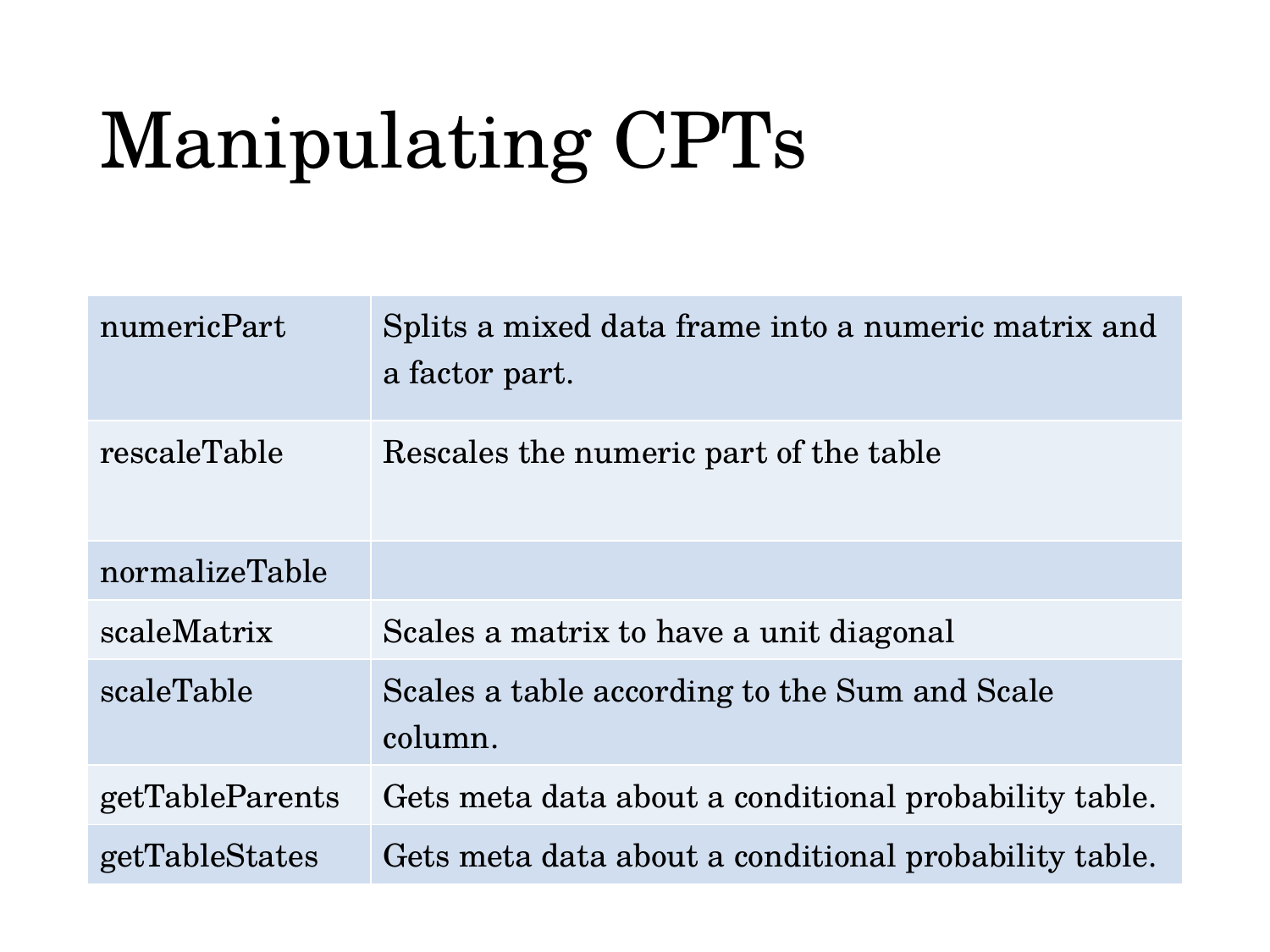

# Manipulating CPTs
| numericPart | Splits a mixed data frame into a numeric matrix and a factor part. |
| --- | --- |
| rescaleTable | Rescales the numeric part of the table |
| normalizeTable |  |
| scaleMatrix | Scales a matrix to have a unit diagonal |
| scaleTable | Scales a table according to the Sum and Scale column. |
| getTableParents | Gets meta data about a conditional probability table. |
| getTableStates | Gets meta data about a conditional probability table. |